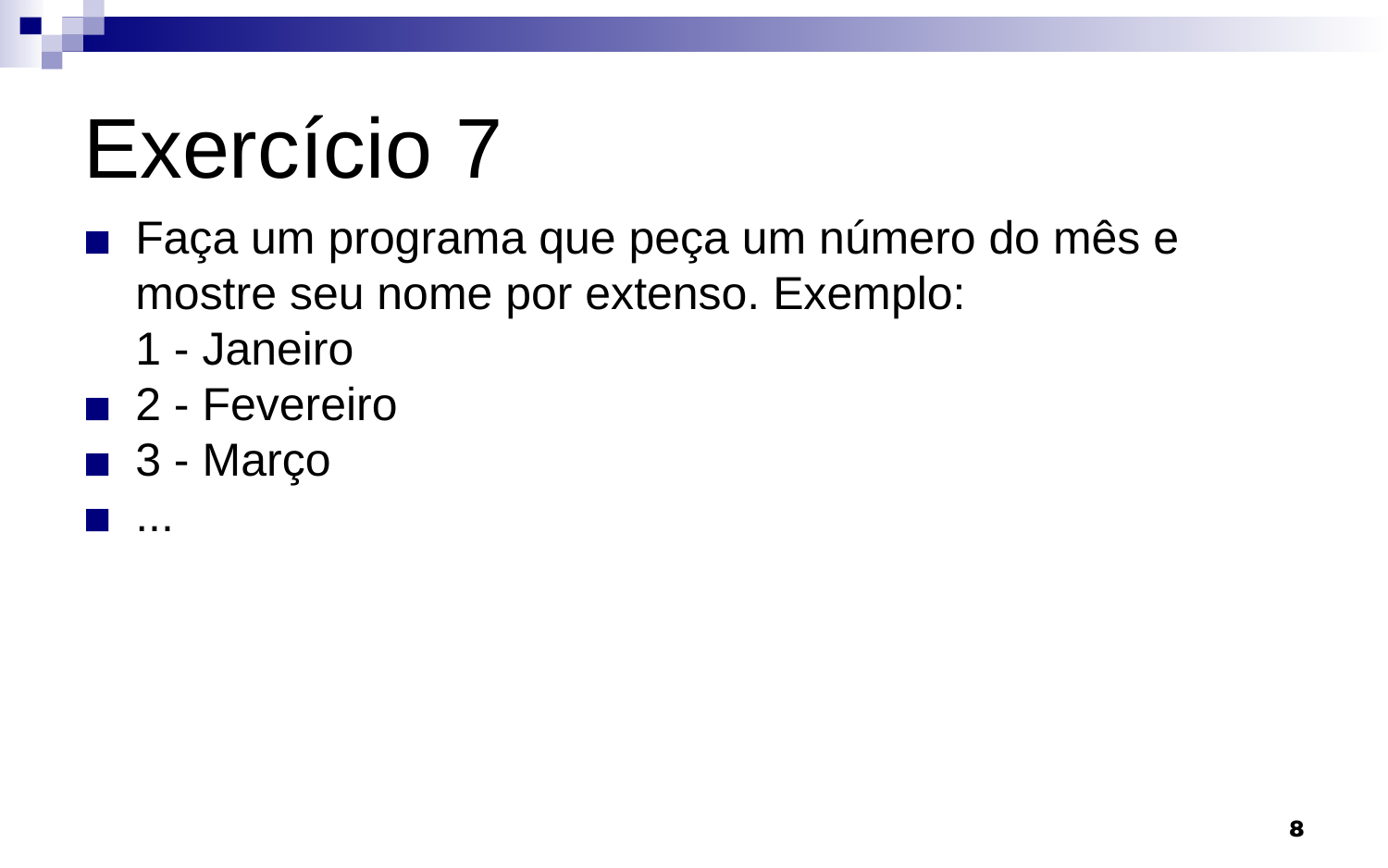

# Exercício 7
Faça um programa que peça um número do mês e mostre seu nome por extenso. Exemplo:
1 - Janeiro
2 - Fevereiro
3 - Março
...
8